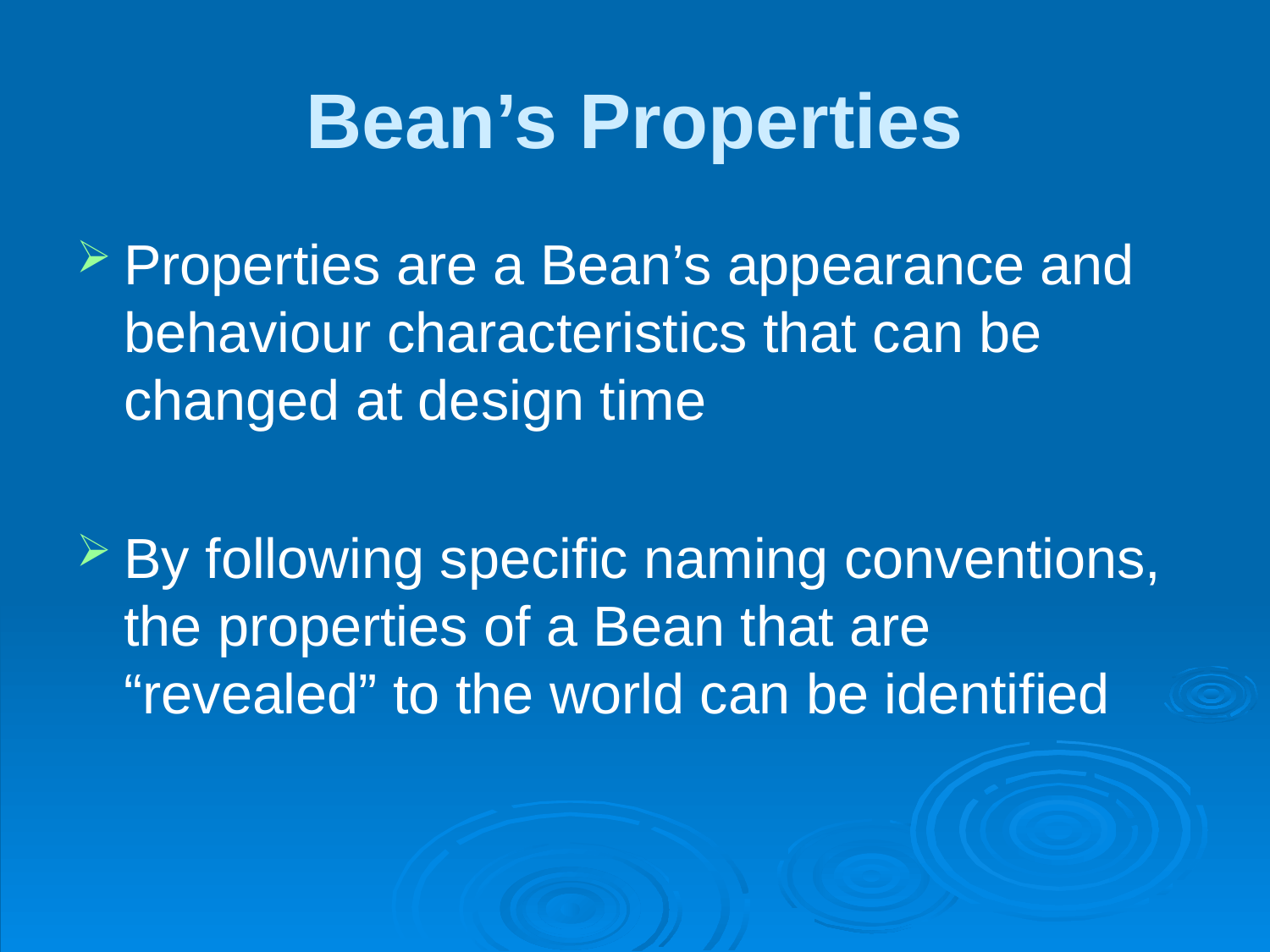

# Bean’s Properties
Properties are a Bean’s appearance and behaviour characteristics that can be changed at design time

By following specific naming conventions, the properties of a Bean that are “revealed” to the world can be identified